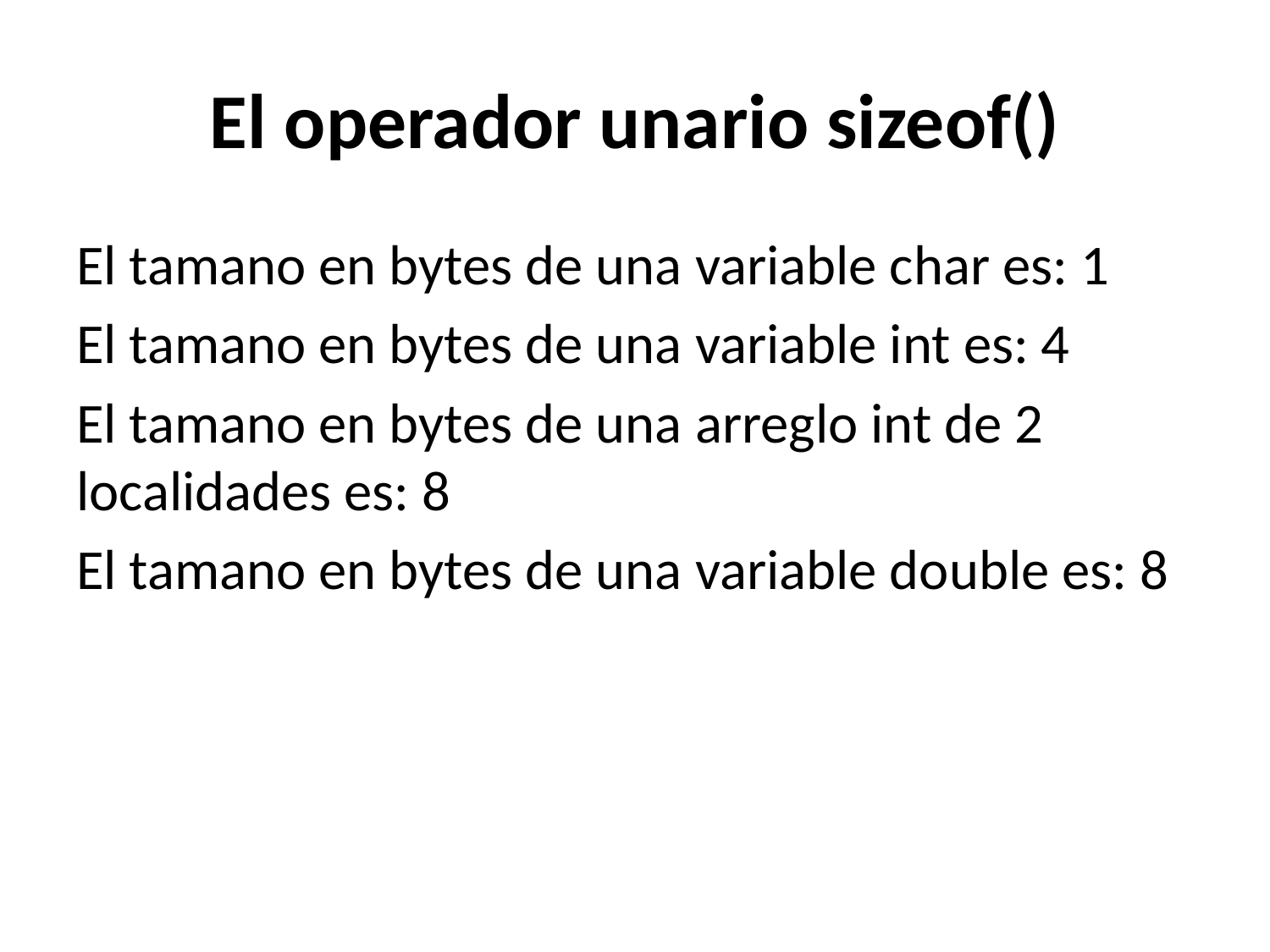

# El operador unario sizeof()
El tamano en bytes de una variable char es: 1
El tamano en bytes de una variable int es: 4
El tamano en bytes de una arreglo int de 2 localidades es: 8
El tamano en bytes de una variable double es: 8